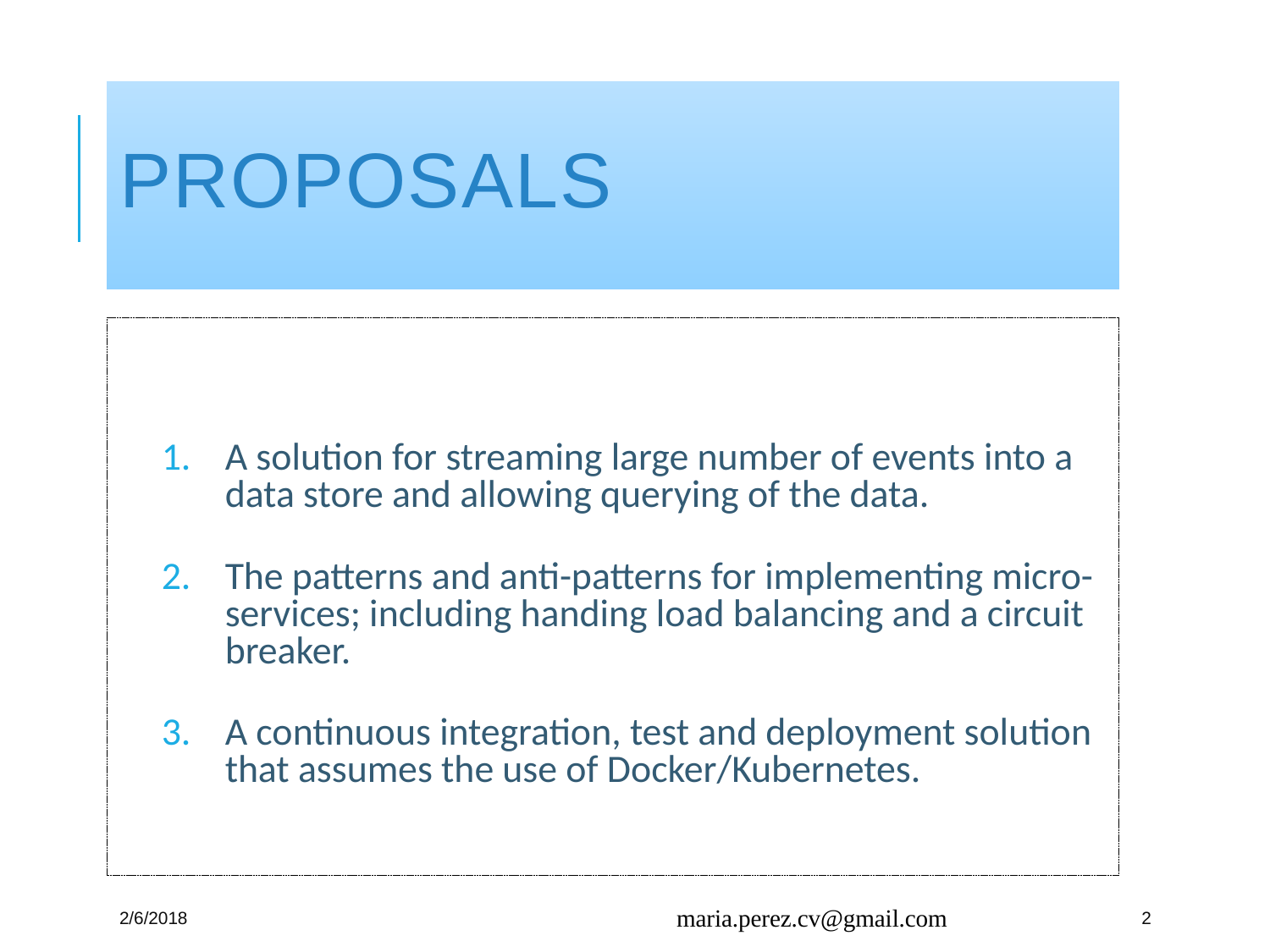

# Proposals

A solution for streaming large number of events into a data store and allowing querying of the data.
The patterns and anti-patterns for implementing micro-services; including handing load balancing and a circuit breaker.
A continuous integration, test and deployment solution that assumes the use of Docker/Kubernetes.
2/6/2018
maria.perez.cv@gmail.com
2